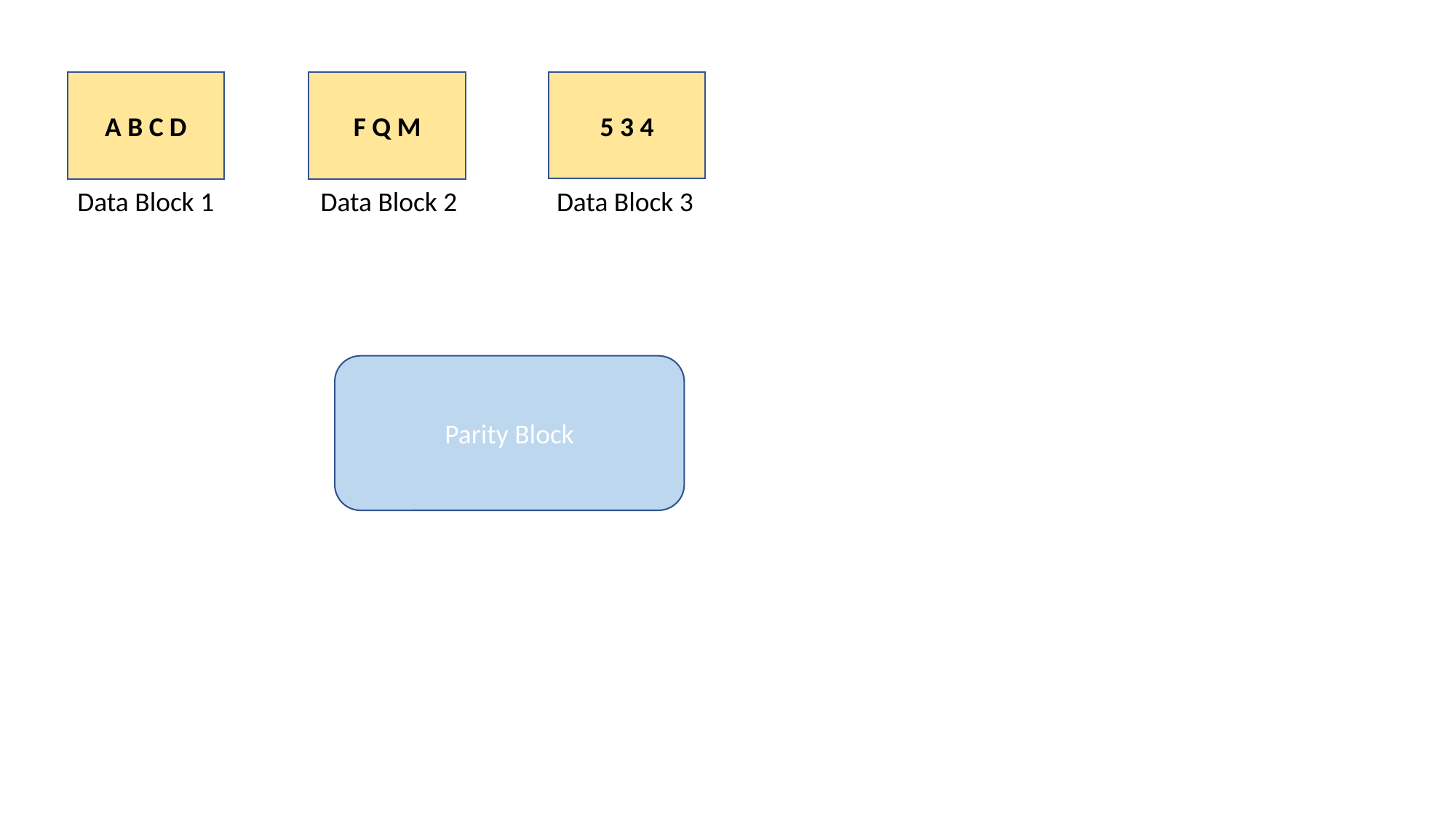

5 3 4
A B C D
F Q M
Data Block 2
Data Block 3
Data Block 1
Parity Block